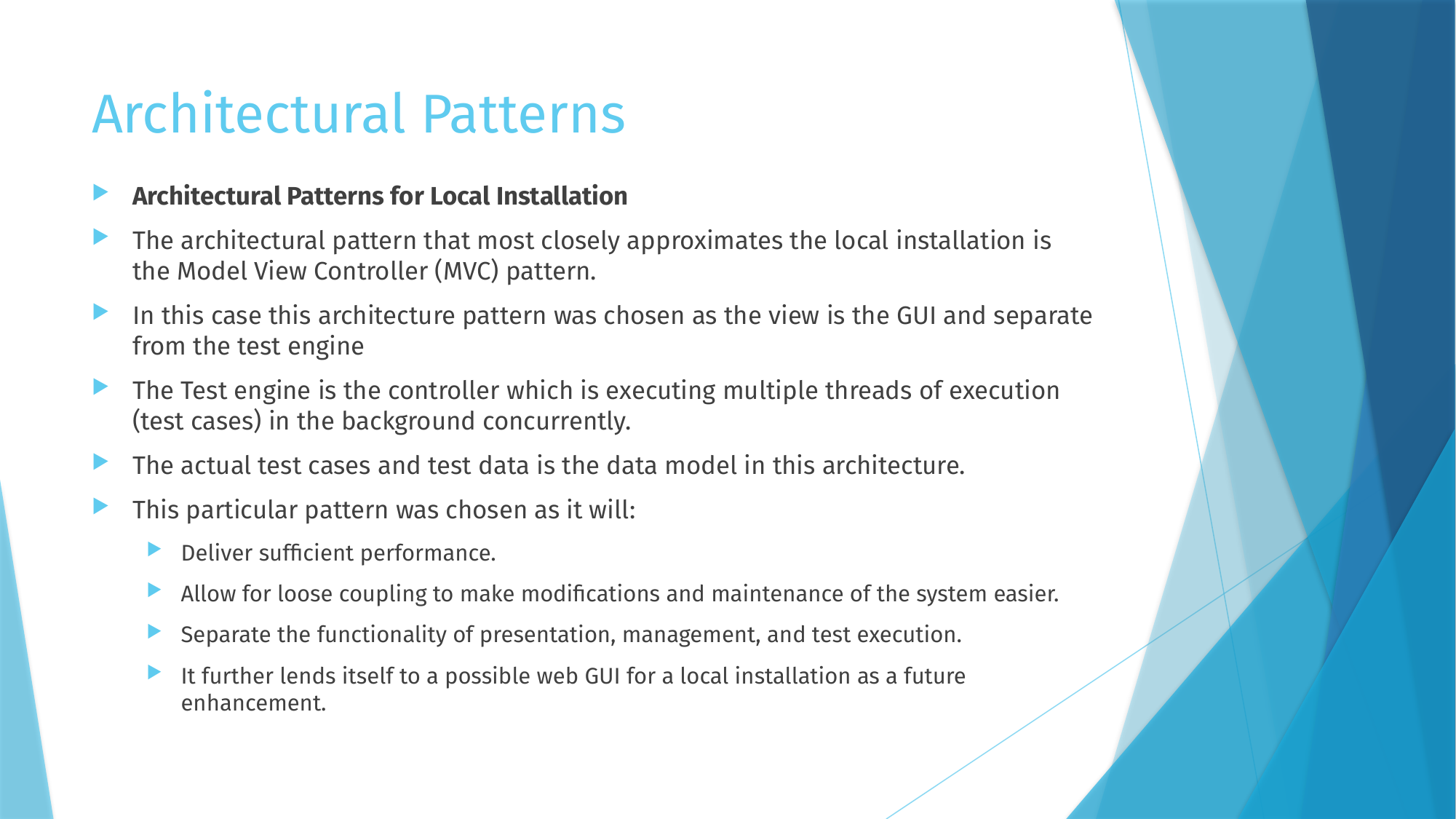

# Architectural Patterns
Architectural Patterns for Local Installation
The architectural pattern that most closely approximates the local installation is the Model View Controller (MVC) pattern.
In this case this architecture pattern was chosen as the view is the GUI and separate from the test engine
The Test engine is the controller which is executing multiple threads of execution (test cases) in the background concurrently.
The actual test cases and test data is the data model in this architecture.
This particular pattern was chosen as it will:
Deliver sufficient performance.
Allow for loose coupling to make modifications and maintenance of the system easier.
Separate the functionality of presentation, management, and test execution.
It further lends itself to a possible web GUI for a local installation as a future enhancement.